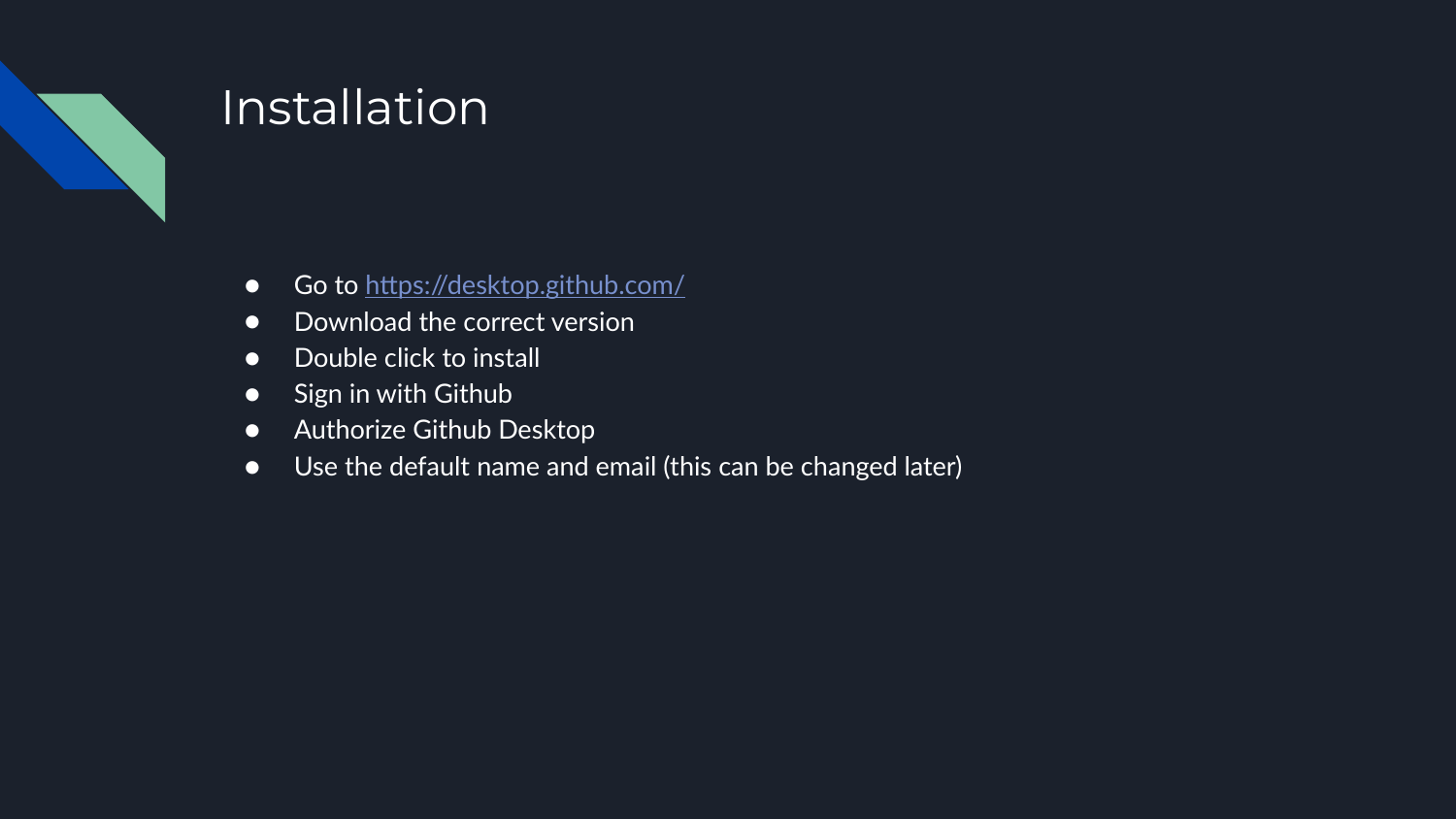

# Installation
Go to https://desktop.github.com/
Download the correct version
Double click to install
Sign in with Github
Authorize Github Desktop
Use the default name and email (this can be changed later)